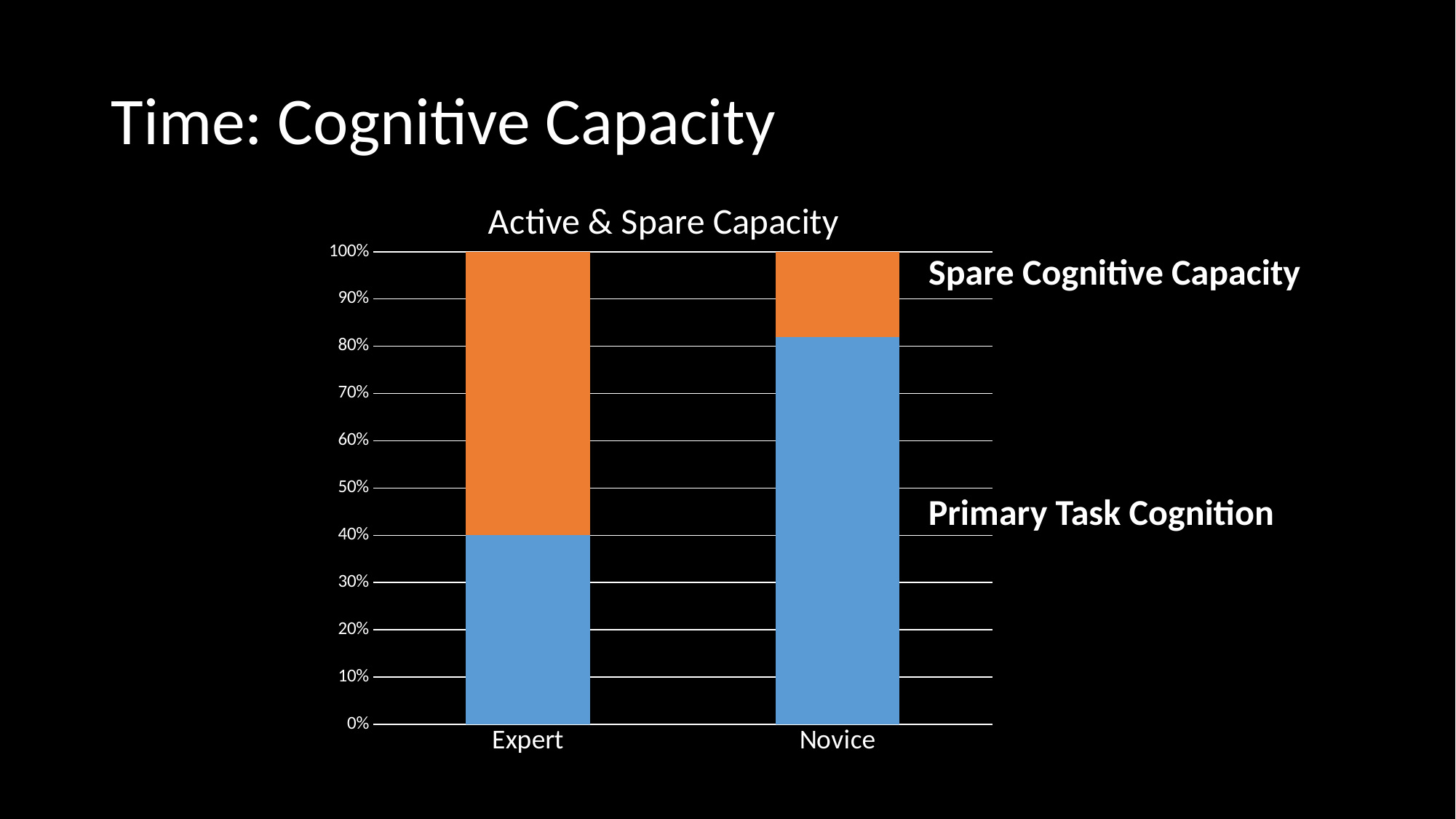

# Time: Cognitive Capacity

### Chart: Active & Spare Capacity

| Category | Primary Task Cognition | Spare Cognitive Capacity |
|---|---|---|
| Expert | 0.32 | 0.48 |
| Novice | 0.82 | 0.18 |
Spare Cognitive Capacity
Primary Task Cognition